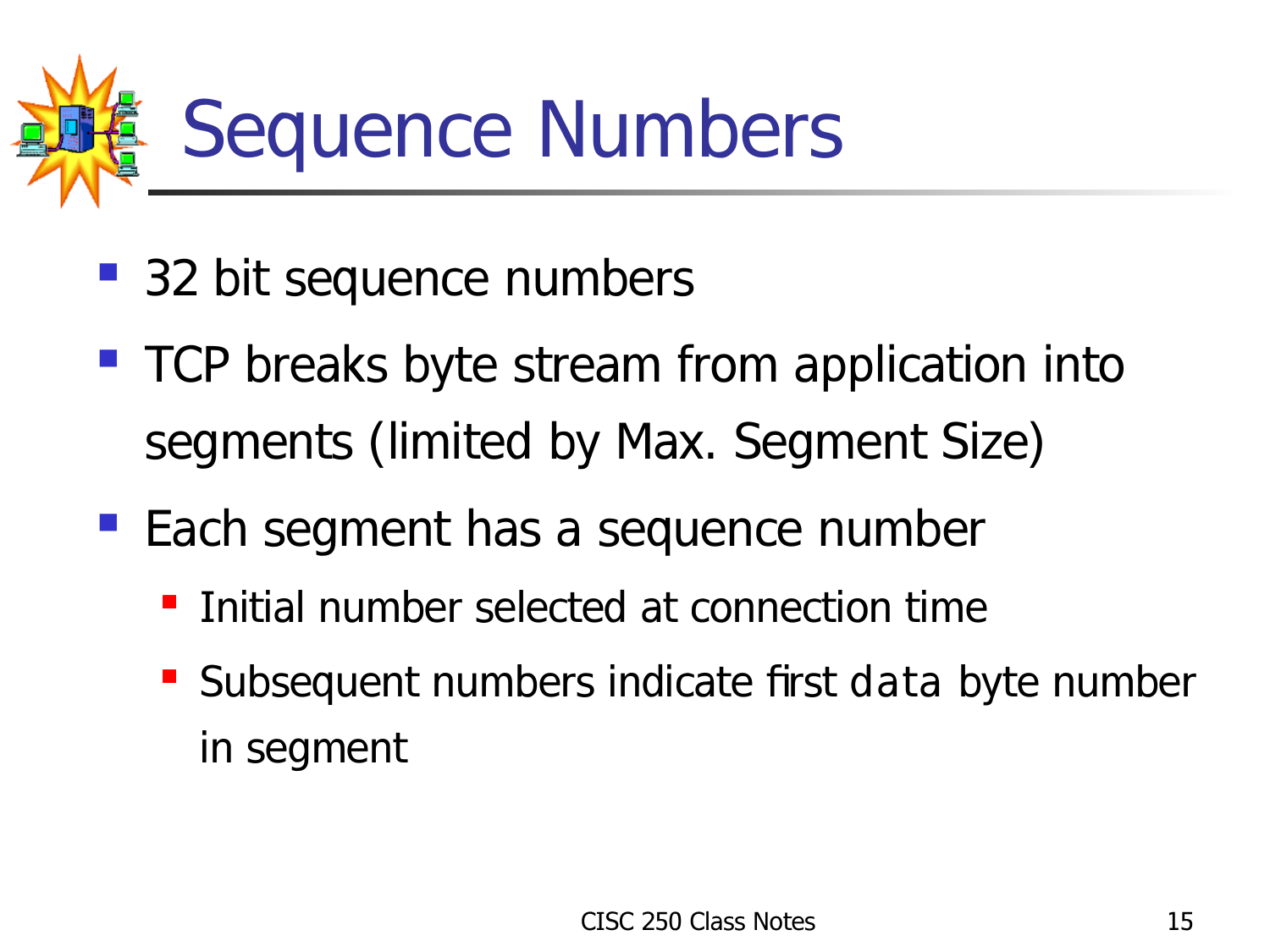

# Sequence Numbers
32 bit sequence numbers
TCP breaks byte stream from application into segments (limited by Max. Segment Size)
Each segment has a sequence number
Initial number selected at connection time
Subsequent numbers indicate first data byte number in segment

CISC 250 Class Notes
15